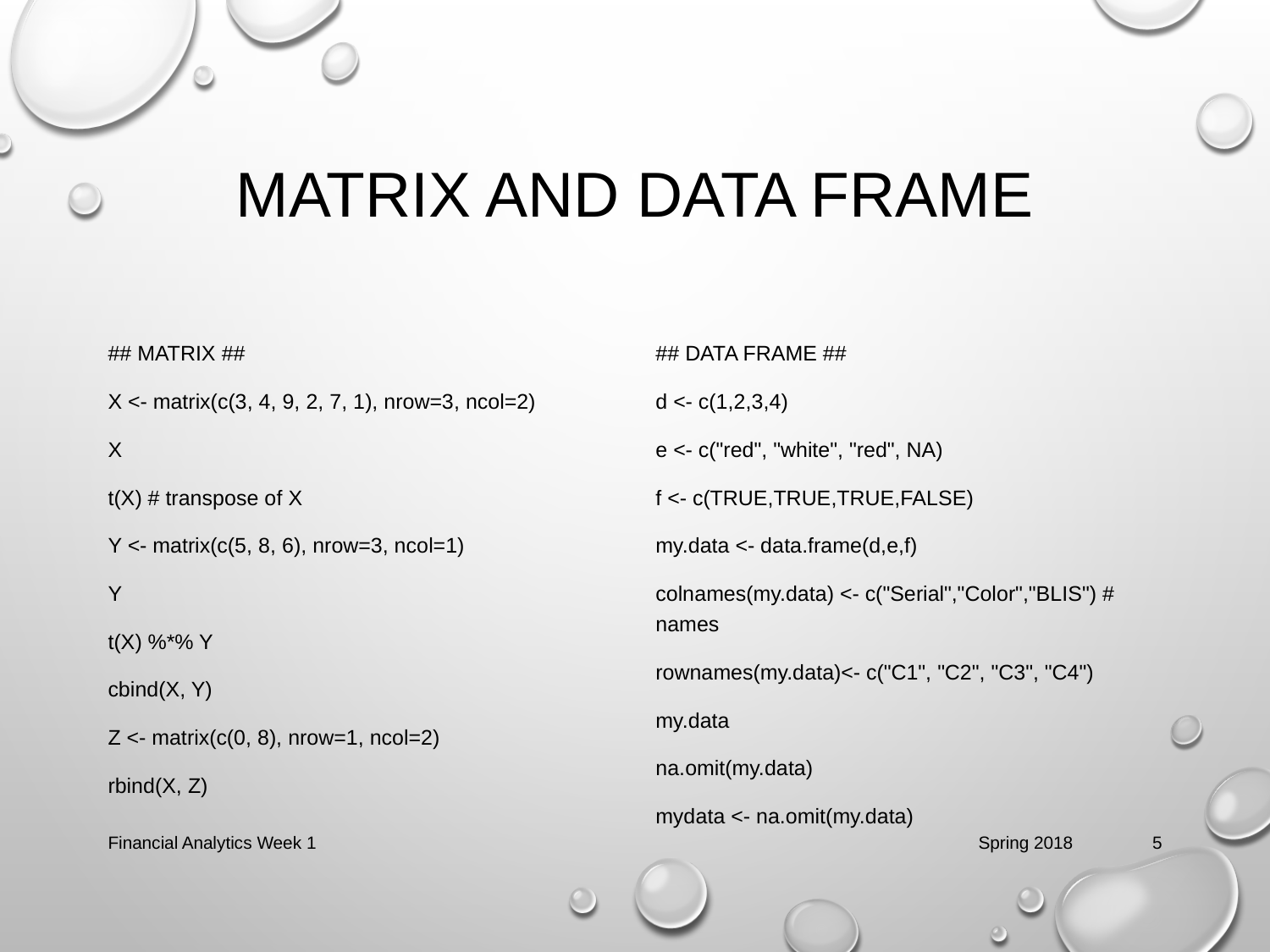

# Matrix and data frame
## MATRIX ##
X <- matrix(c(3, 4, 9, 2, 7, 1), nrow=3, ncol=2)
X
t(X) # transpose of X
Y <- matrix(c(5, 8, 6), nrow=3, ncol=1)
Y
t(X) %*% Y
cbind(X, Y)
Z <- matrix(c(0, 8), nrow=1, ncol=2)
rbind(X, Z)
## DATA FRAME ##
d <- c(1,2,3,4)
e <- c("red", "white", "red", NA)
f <- c(TRUE,TRUE,TRUE,FALSE)
my.data <- data.frame(d,e,f)
colnames(my.data) <- c("Serial","Color","BLIS") # names
rownames(my.data)<- c("C1", "C2", "C3", "C4")
my.data
na.omit(my.data)
mydata <- na.omit(my.data)
Financial Analytics Week 1
Spring 2018
5